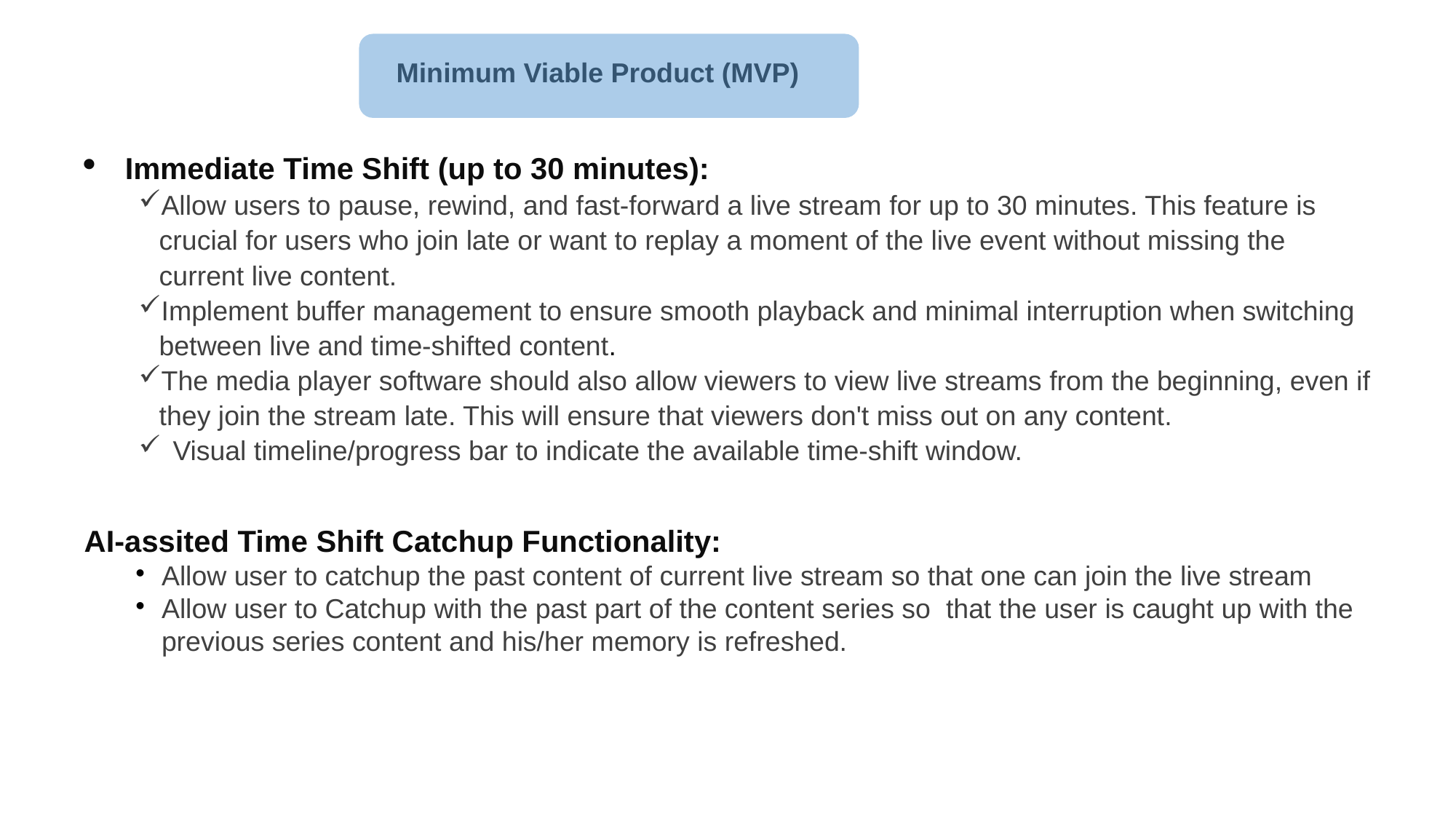

Minimum Viable Product (MVP)
Immediate Time Shift (up to 30 minutes):
Allow users to pause, rewind, and fast-forward a live stream for up to 30 minutes. This feature is crucial for users who join late or want to replay a moment of the live event without missing the current live content.
Implement buffer management to ensure smooth playback and minimal interruption when switching between live and time-shifted content.
The media player software should also allow viewers to view live streams from the beginning, even if they join the stream late. This will ensure that viewers don't miss out on any content.
Visual timeline/progress bar to indicate the available time-shift window.
AI-assited Time Shift Catchup Functionality:
Allow user to catchup the past content of current live stream so that one can join the live stream
Allow user to Catchup with the past part of the content series so  that the user is caught up with the previous series content and his/her memory is refreshed.